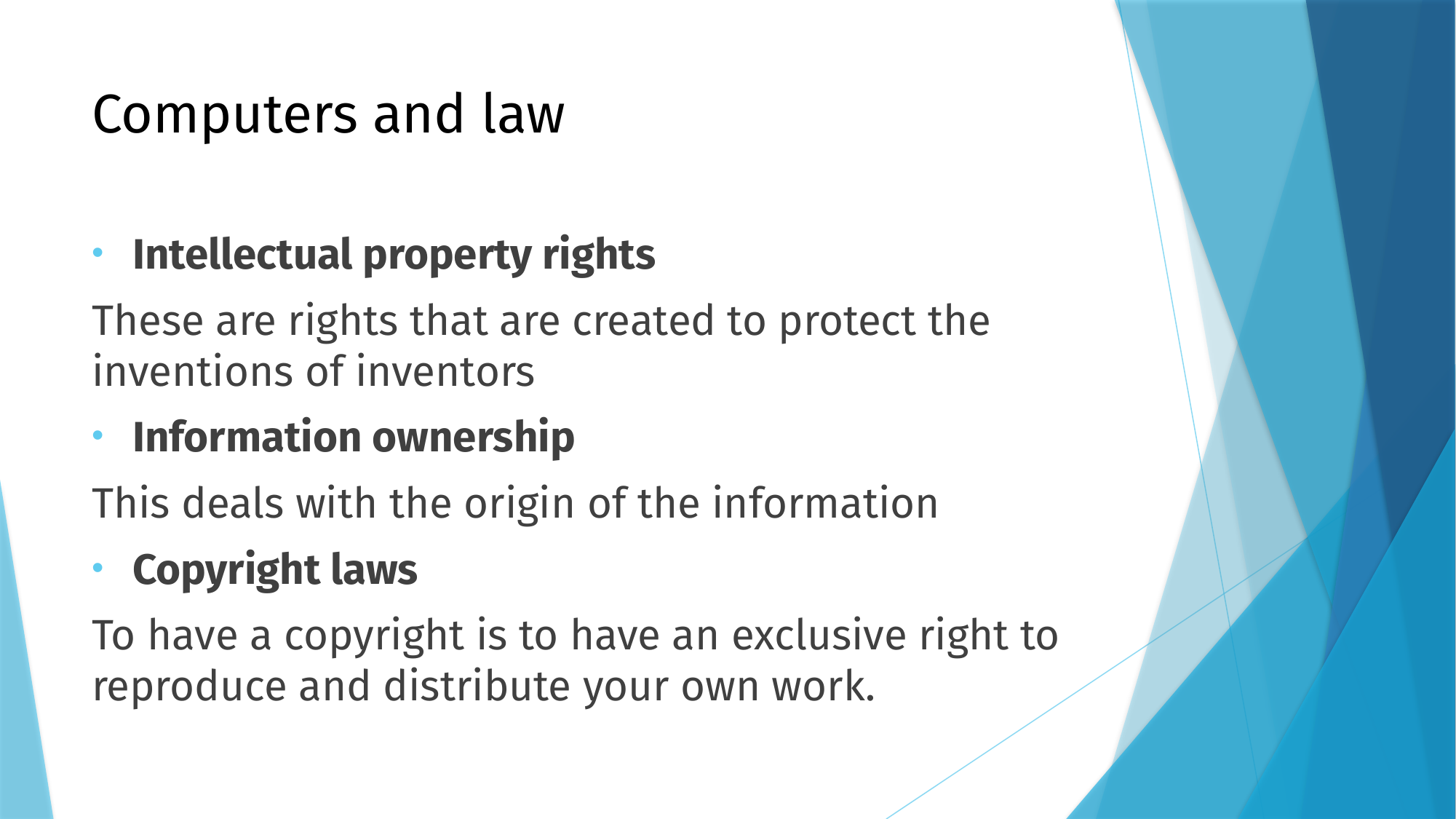

# Computers and law
Intellectual property rights
These are rights that are created to protect the inventions of inventors
Information ownership
This deals with the origin of the information
Copyright laws
To have a copyright is to have an exclusive right to reproduce and distribute your own work.